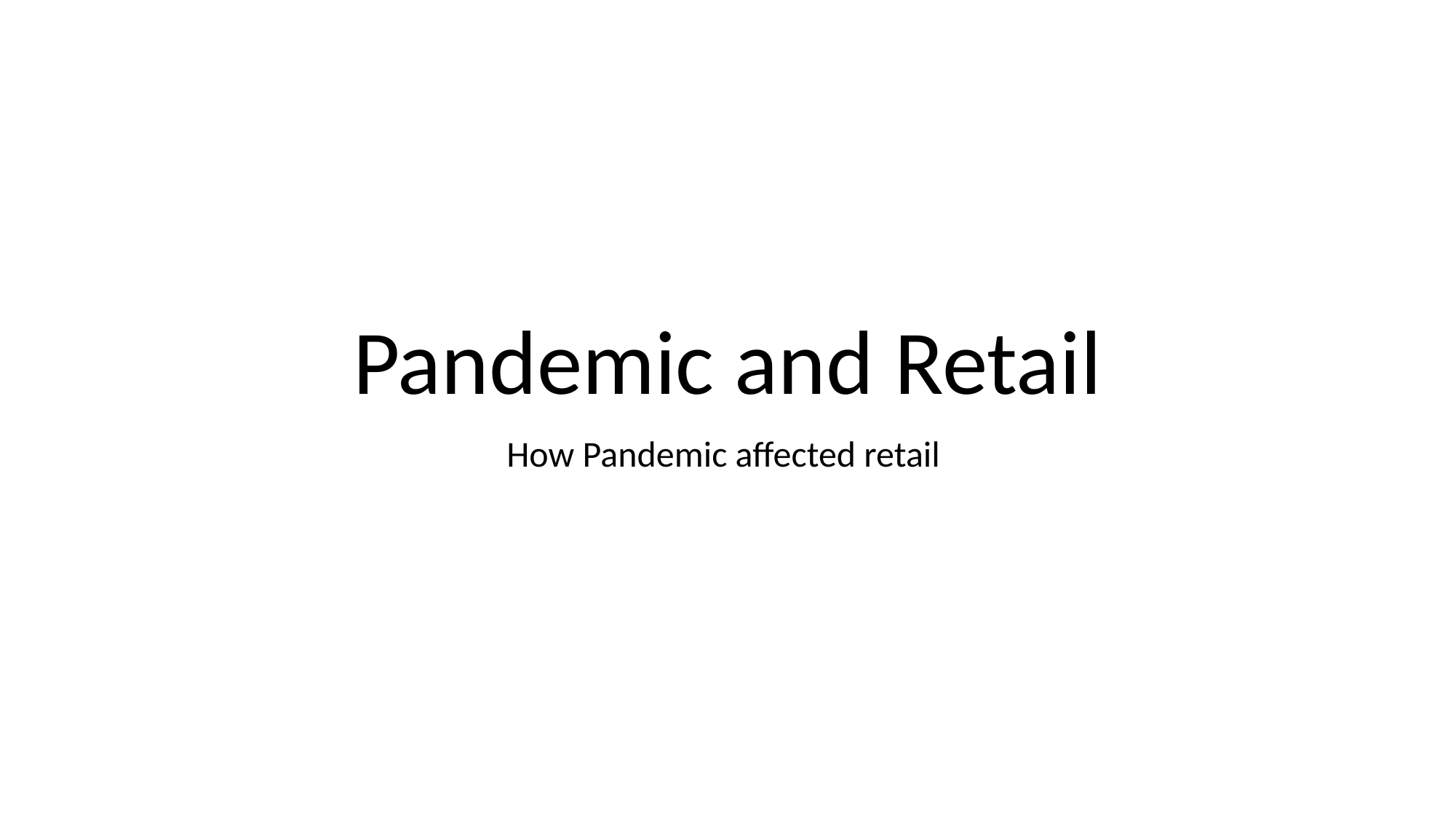

# Pandemic and Retail
How Pandemic affected retail